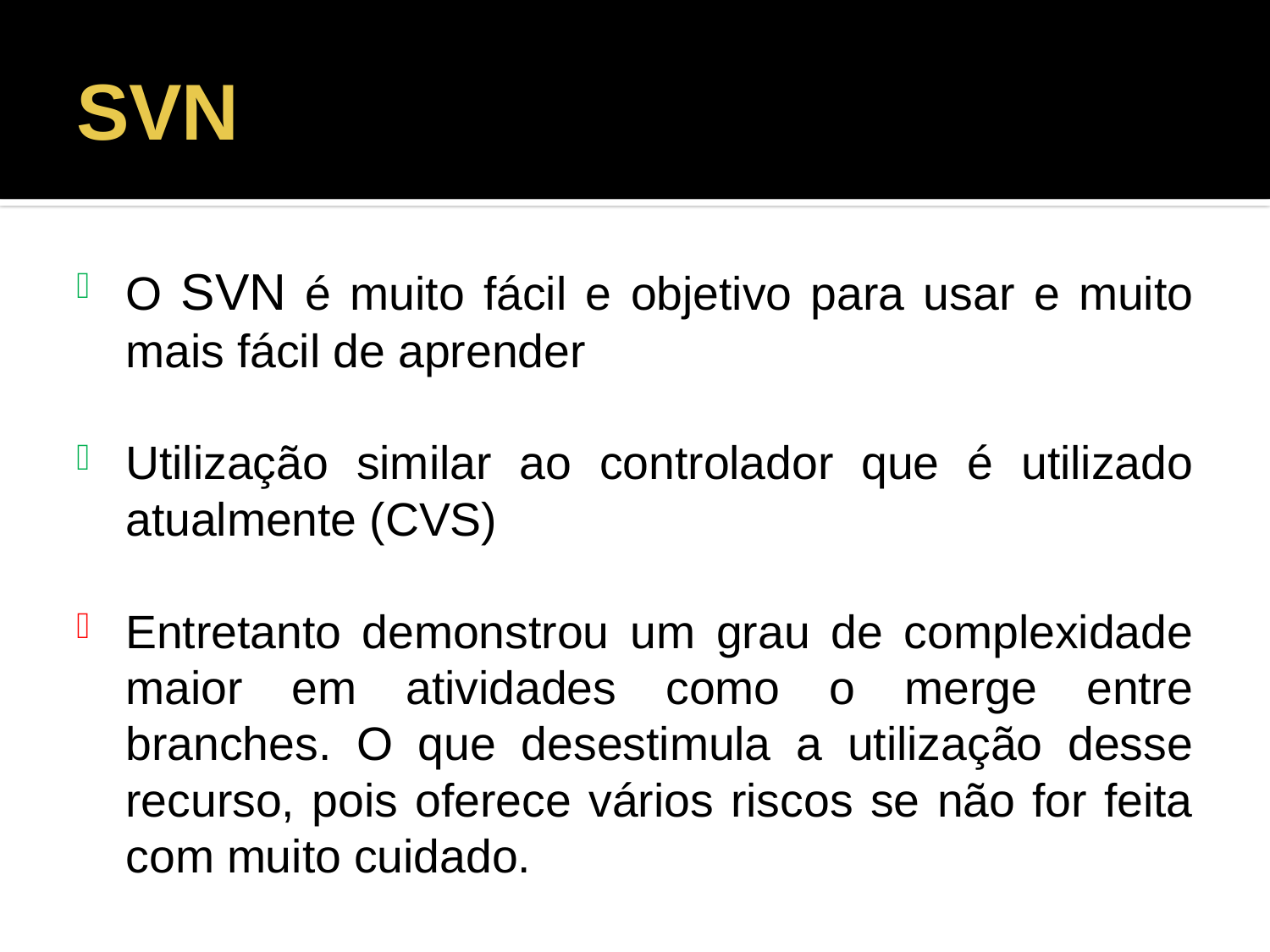

# SVN
O SVN é muito fácil e objetivo para usar e muito mais fácil de aprender

Utilização similar ao controlador que é utilizado atualmente (CVS)

Entretanto demonstrou um grau de complexidade maior em atividades como o merge entre branches. O que desestimula a utilização desse recurso, pois oferece vários riscos se não for feita com muito cuidado.